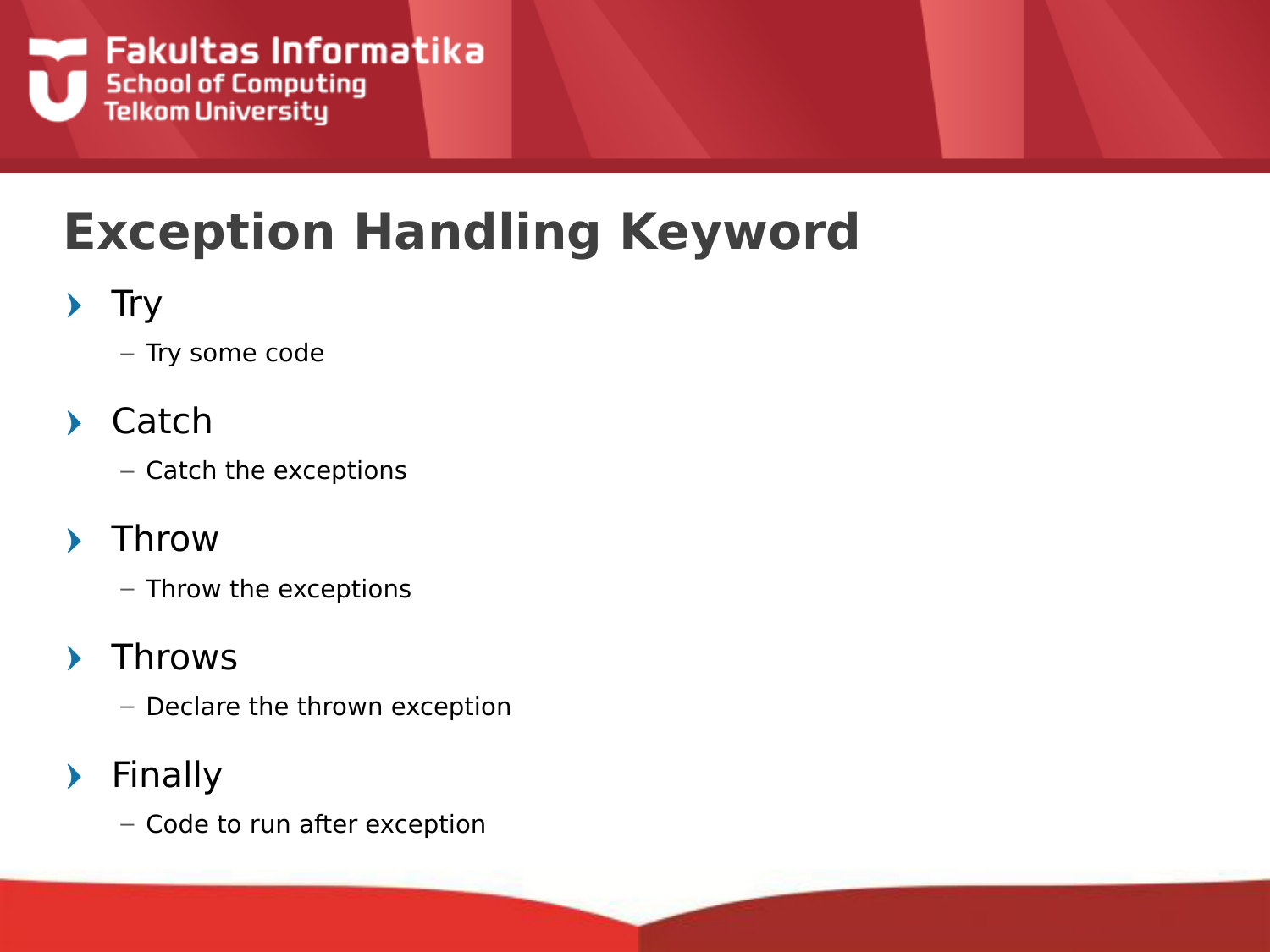

# Exception Handling Keyword
Try
Try some code
Catch
Catch the exceptions
Throw
Throw the exceptions
Throws
Declare the thrown exception
Finally
Code to run after exception